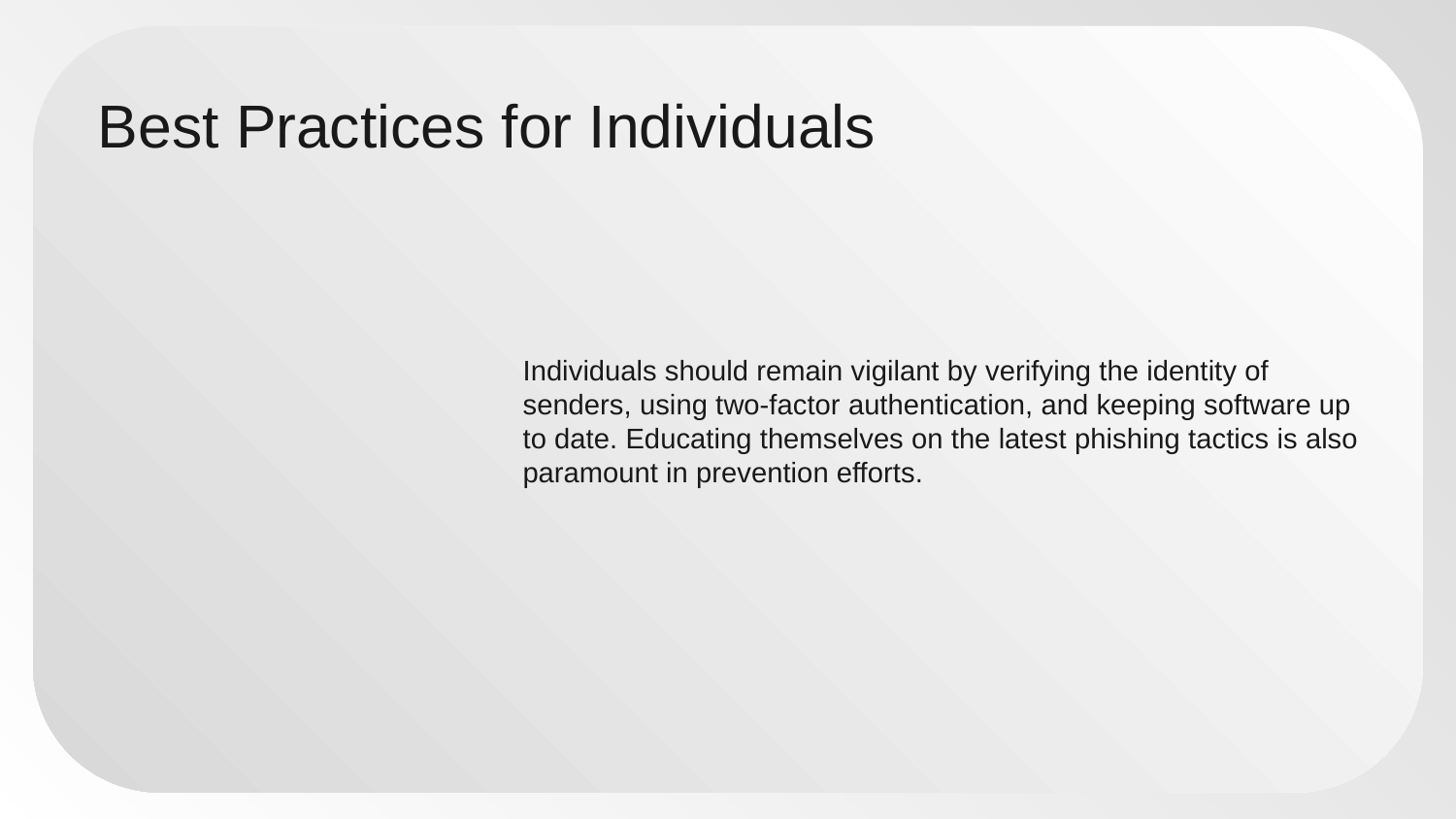

# Best Practices for Individuals
Individuals should remain vigilant by verifying the identity of senders, using two-factor authentication, and keeping software up to date. Educating themselves on the latest phishing tactics is also paramount in prevention efforts.